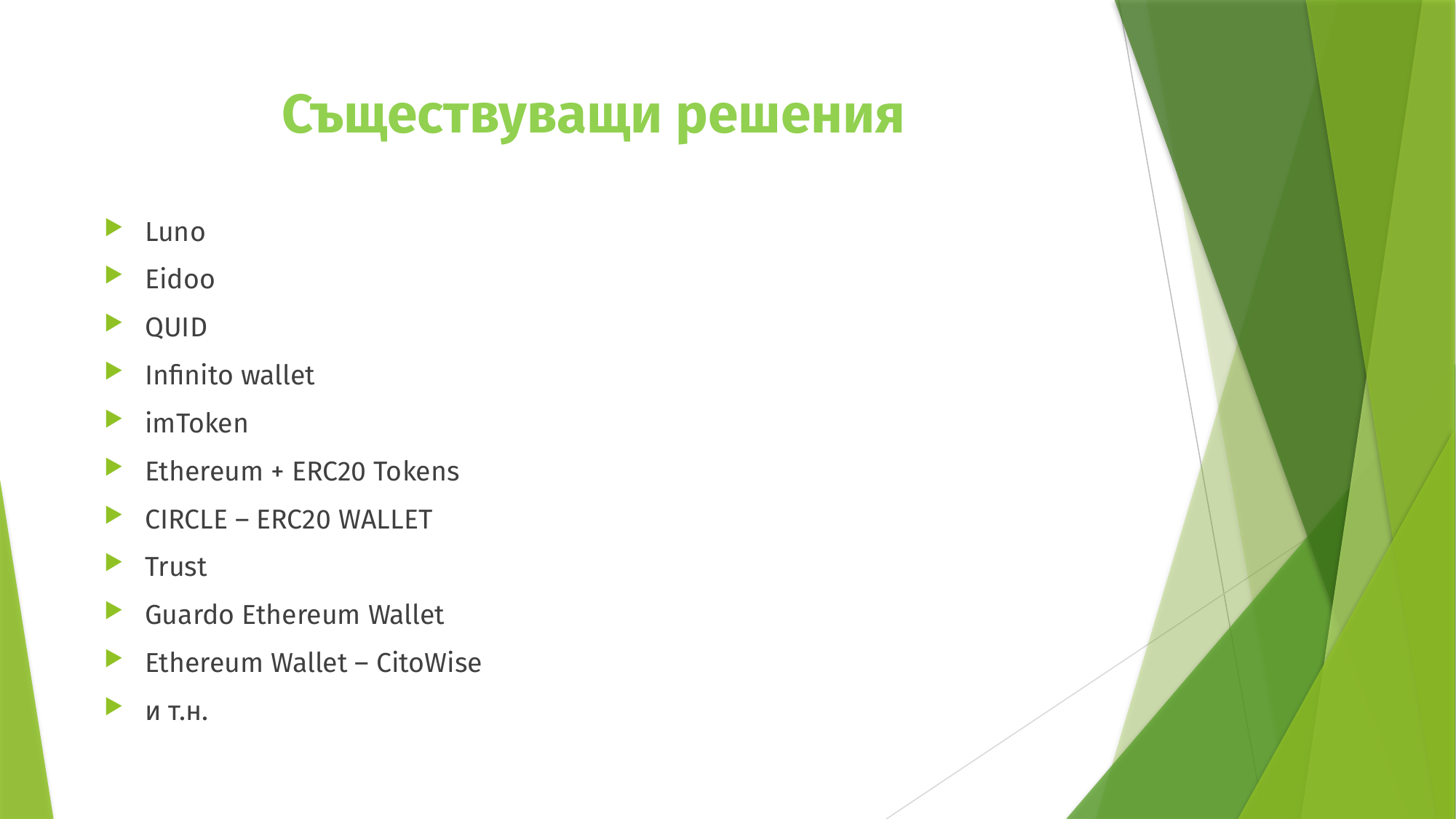

# Съществуващи решения
Luno
Eidoo
QUID
Infinito wallet
imToken
Ethereum + ERC20 Tokens
CIRCLE – ERC20 WALLET
Trust
Guardo Ethereum Wallet
Ethereum Wallet – CitoWise
и т.н.